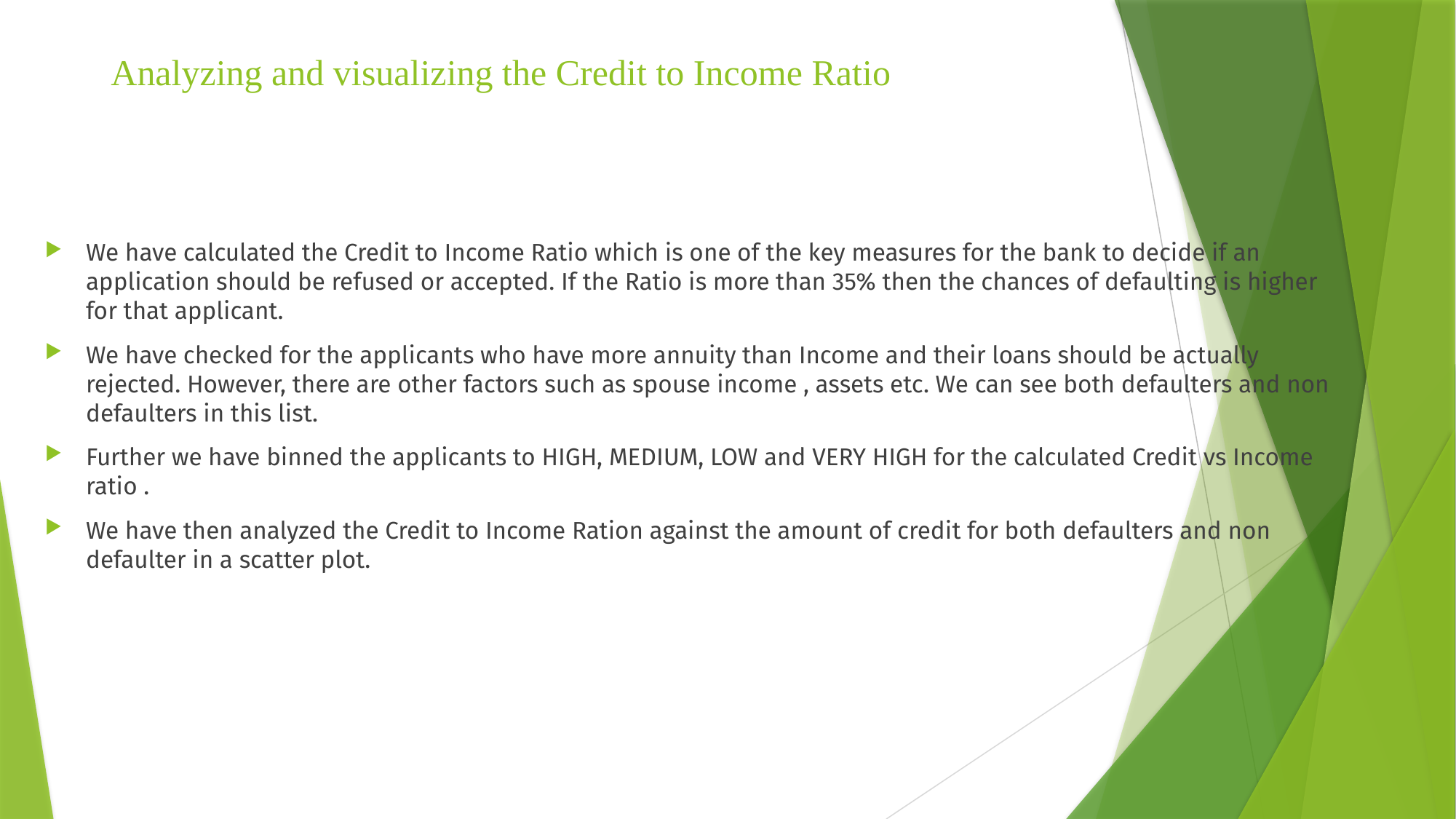

# Analyzing and visualizing the Credit to Income Ratio

We have calculated the Credit to Income Ratio which is one of the key measures for the bank to decide if an application should be refused or accepted. If the Ratio is more than 35% then the chances of defaulting is higher for that applicant.
We have checked for the applicants who have more annuity than Income and their loans should be actually rejected. However, there are other factors such as spouse income , assets etc. We can see both defaulters and non defaulters in this list.
Further we have binned the applicants to HIGH, MEDIUM, LOW and VERY HIGH for the calculated Credit vs Income ratio .
We have then analyzed the Credit to Income Ration against the amount of credit for both defaulters and non defaulter in a scatter plot.